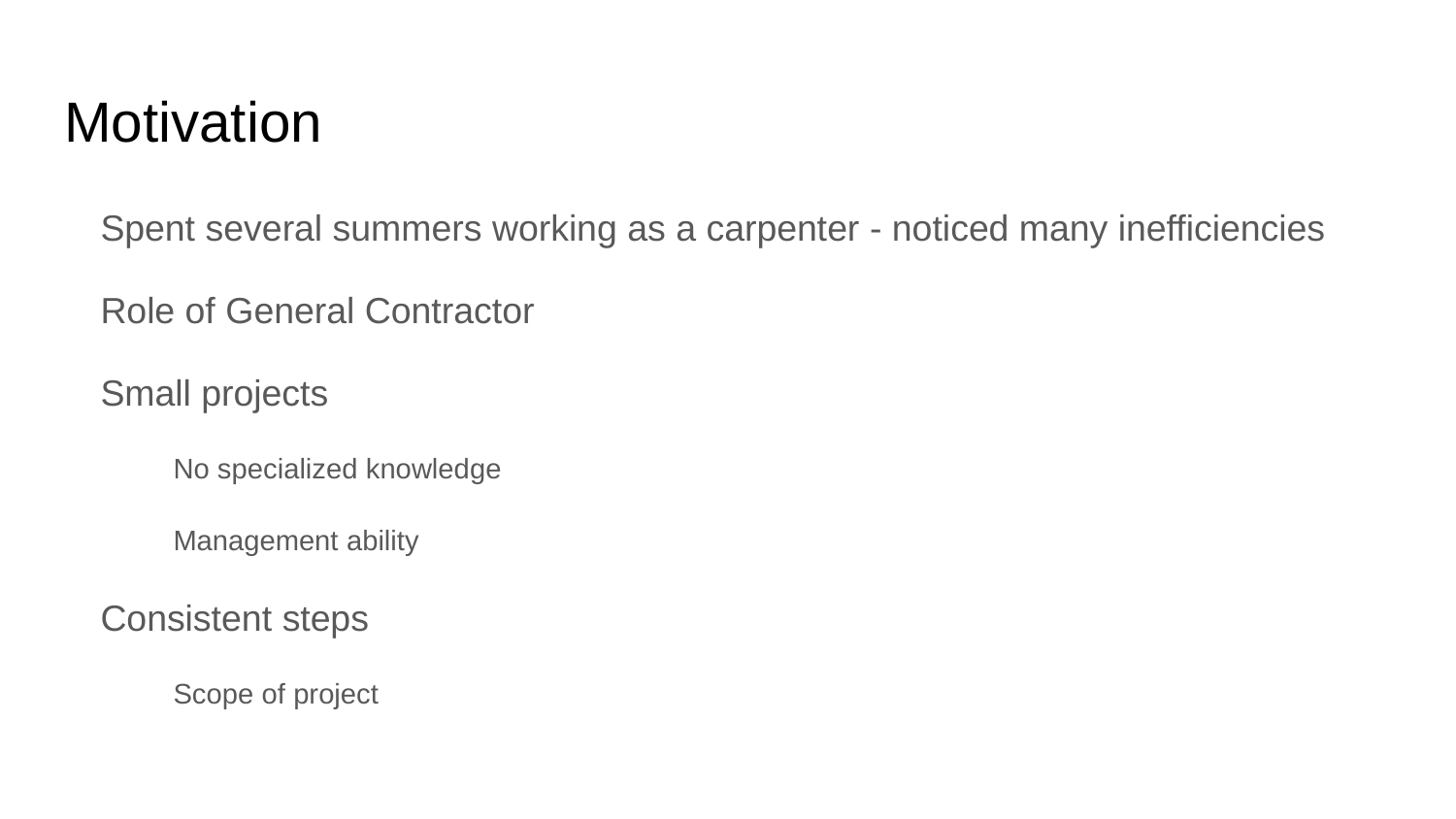

# Motivation
Spent several summers working as a carpenter - noticed many inefficiencies
Role of General Contractor
Small projects
No specialized knowledge
Management ability
Consistent steps
Scope of project